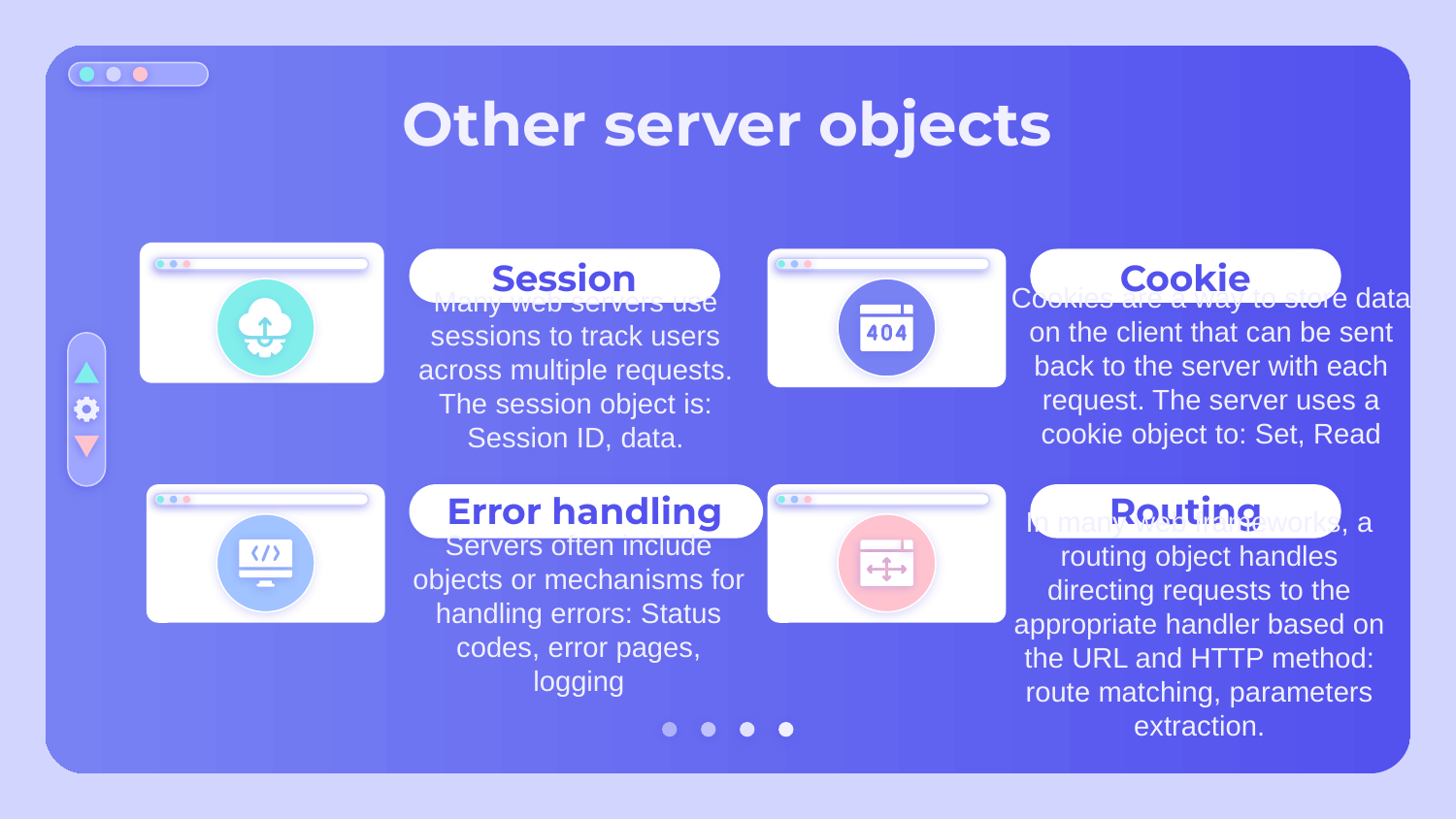

# Other server objects

Session
Cookie

Cookies are a way to store data on the client that can be sent back to the server with each request. The server uses a cookie object to: Set, Read
Many web servers use sessions to track users across multiple requests. The session object is: Session ID, data.

Error handling

Routing

Servers often include objects or mechanisms for handling errors: Status codes, error pages, logging
In many web frameworks, a routing object handles directing requests to the appropriate handler based on the URL and HTTP method: route matching, parameters extraction.